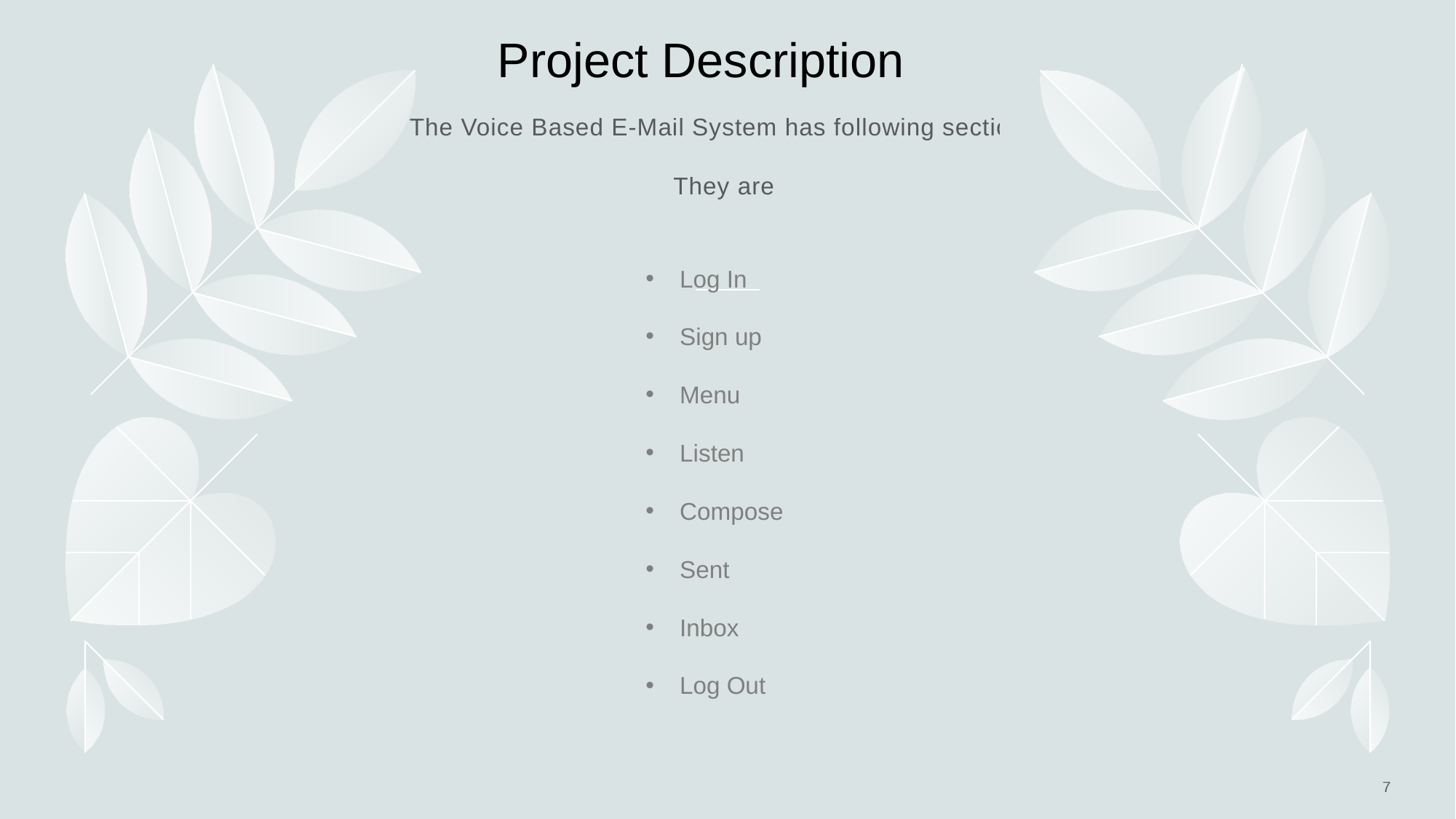

# Project Description
The Voice Based E-Mail System has following sections
They are:
Log In

Sign up

Menu

Listen

Compose

Sent

Inbox

Log Out

7